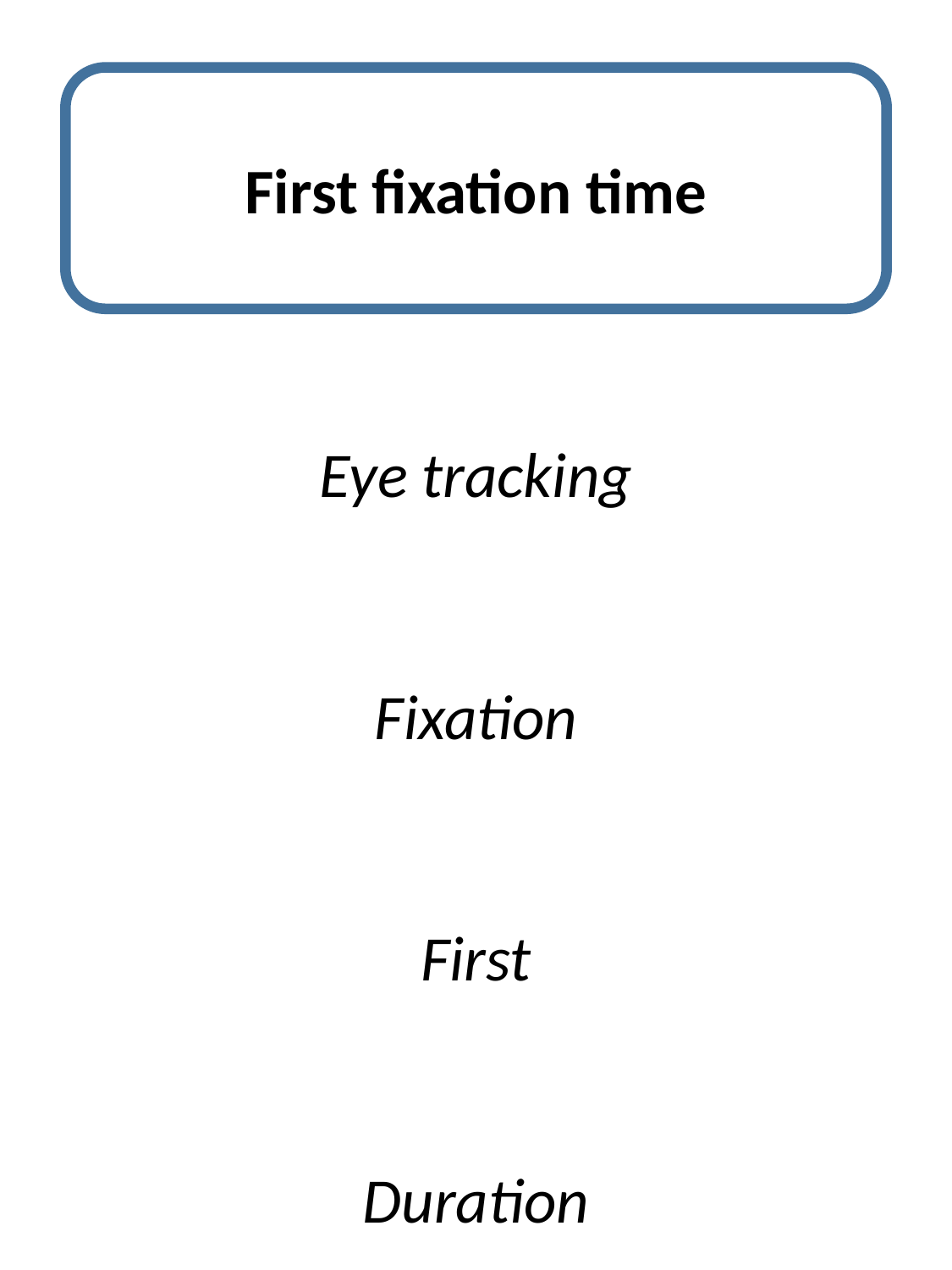

First fixation time

Eye tracking
Fixation
First
Duration